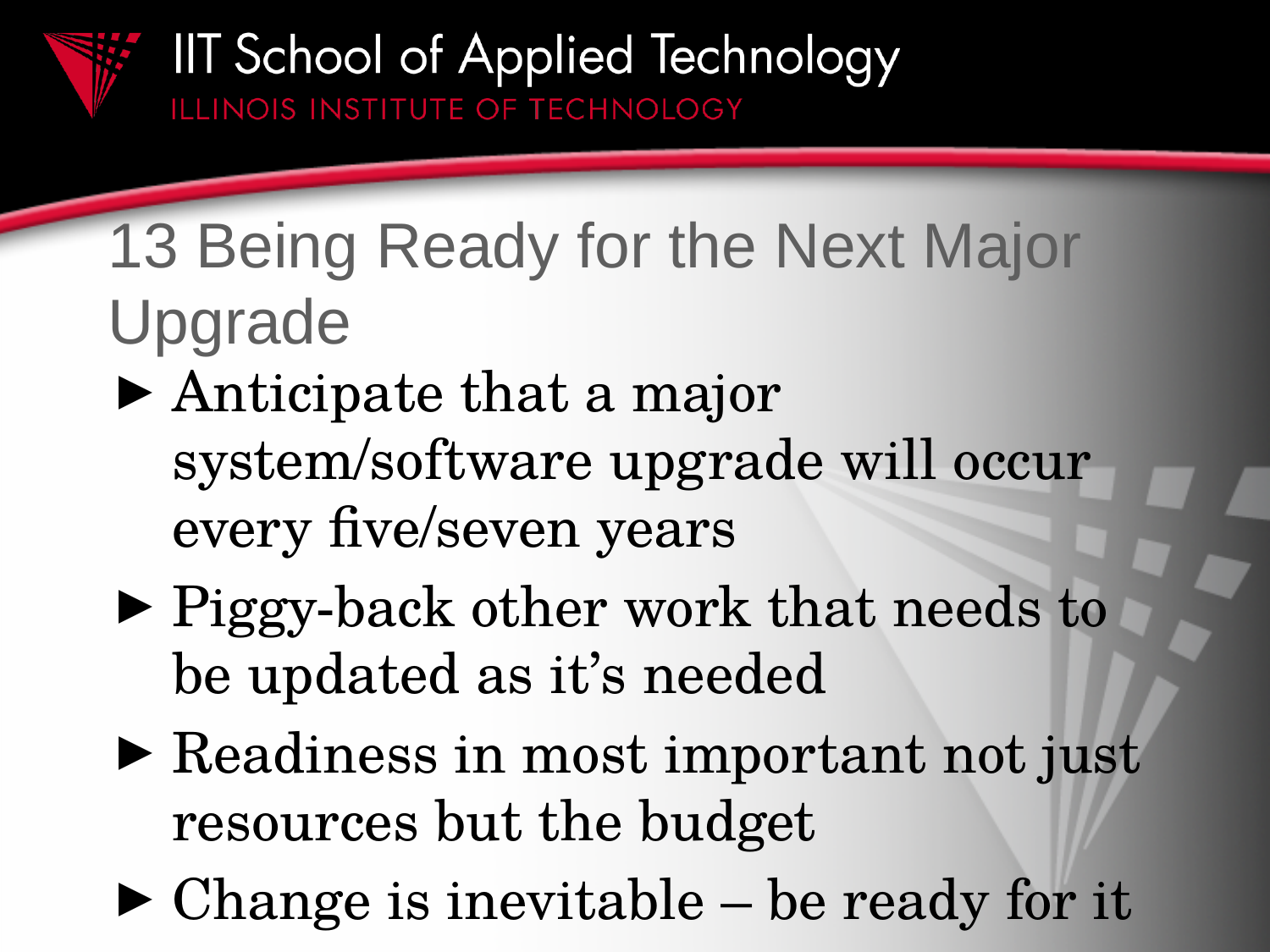

# 13 Being Ready for the Next Major Upgrade
Anticipate that a major system/software upgrade will occur every five/seven years
Piggy-back other work that needs to be updated as it’s needed
Readiness in most important not just resources but the budget
Change is inevitable – be ready for it